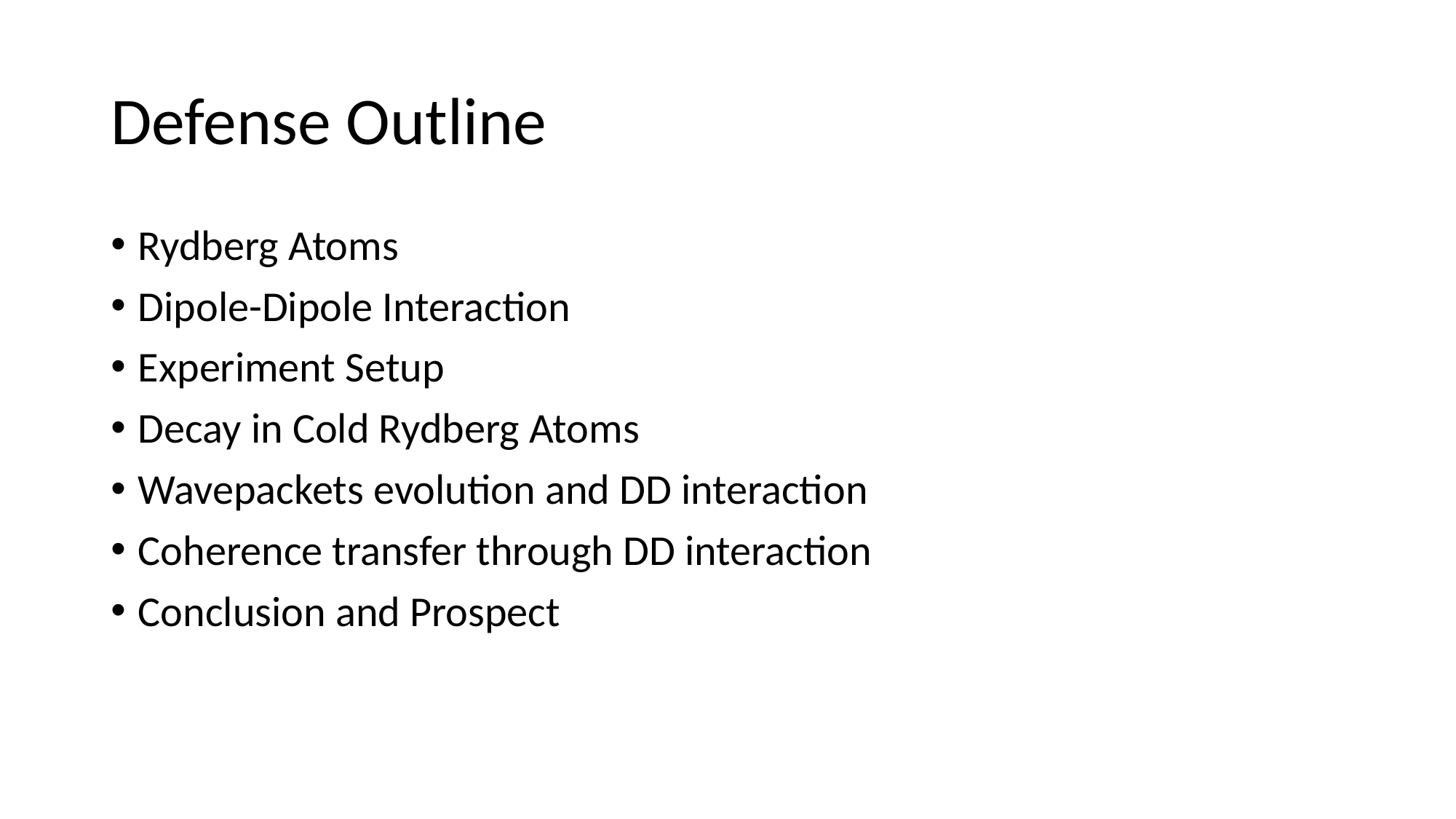

# Defense Outline
Rydberg Atoms
Dipole-Dipole Interaction
Experiment Setup
Decay in Cold Rydberg Atoms
Wavepackets evolution and DD interaction
Coherence transfer through DD interaction
Conclusion and Prospect